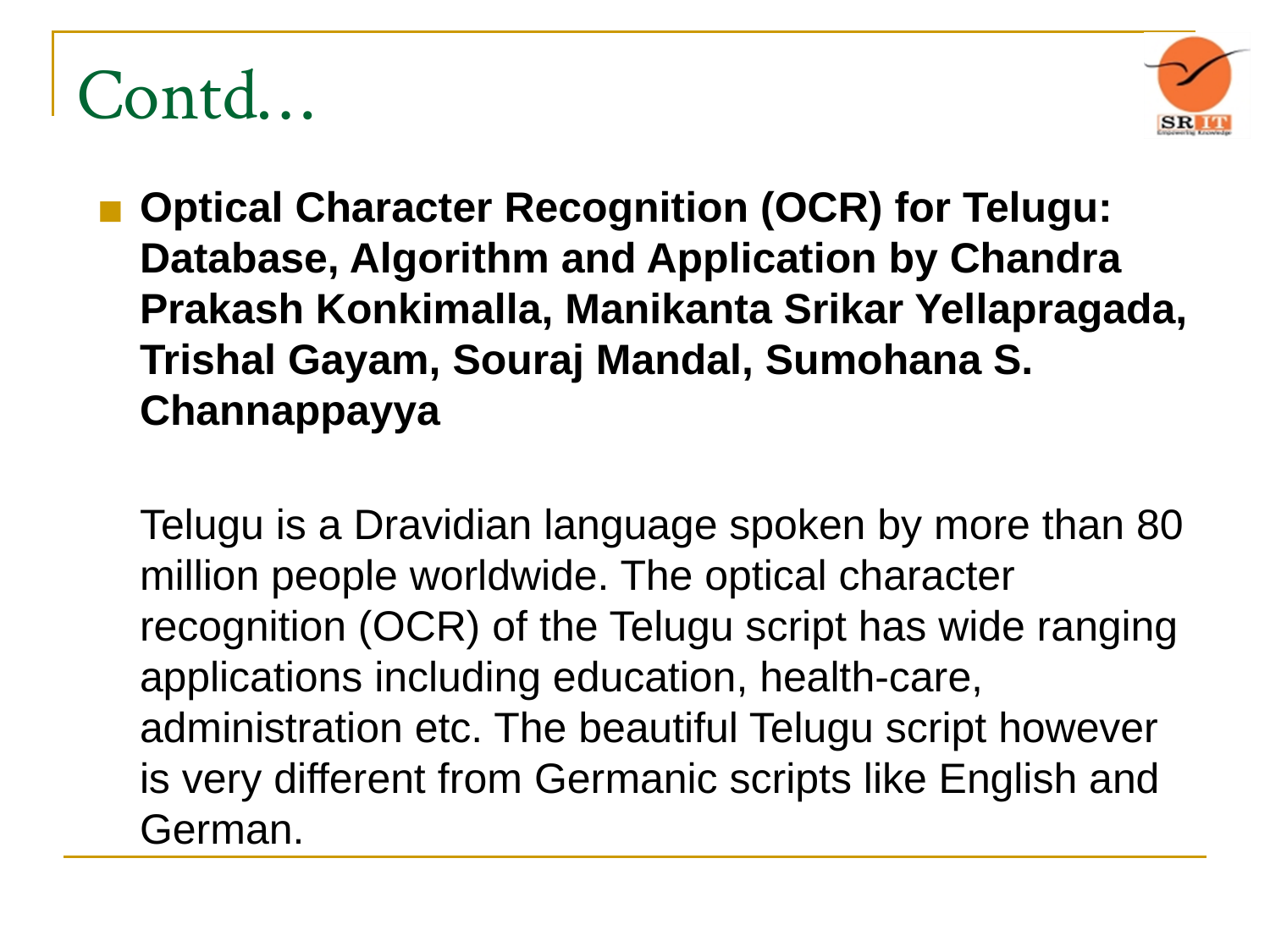

# Contd…
Optical Character Recognition (OCR) for Telugu: Database, Algorithm and Application by Chandra Prakash Konkimalla, Manikanta Srikar Yellapragada, Trishal Gayam, Souraj Mandal, Sumohana S. Channappayya

	Telugu is a Dravidian language spoken by more than 80 million people worldwide. The optical character recognition (OCR) of the Telugu script has wide ranging applications including education, health-care, administration etc. The beautiful Telugu script however is very different from Germanic scripts like English and German.